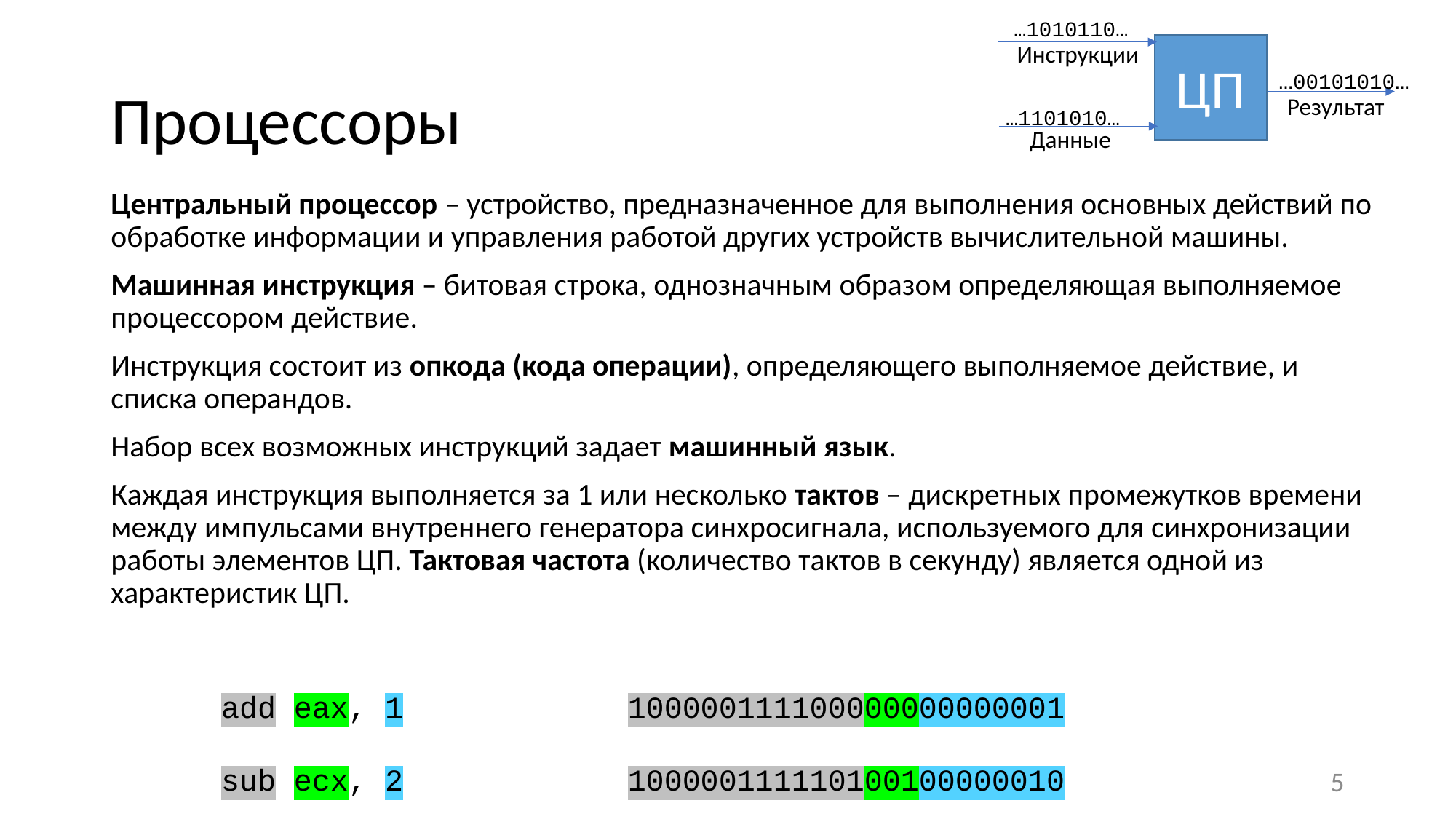

…1010110…
Инструкции
ЦП
# Процессоры
…00101010…
Результат
…1101010…
Данные
Центральный процессор – устройство, предназначенное для выполнения основных действий по обработке информации и управления работой других устройств вычислительной машины.
Машинная инструкция – битовая строка, однозначным образом определяющая выполняемое процессором действие.
Инструкция состоит из опкода (кода операции), определяющего выполняемое действие, и списка операндов.
Набор всех возможных инструкций задает машинный язык.
Каждая инструкция выполняется за 1 или несколько тактов – дискретных промежутков времени между импульсами внутреннего генератора синхросигнала, используемого для синхронизации работы элементов ЦП. Тактовая частота (количество тактов в секунду) является одной из характеристик ЦП.

add eax, 1

sub ecx, 2
100000111100000000000001

100000111110100100000010
5